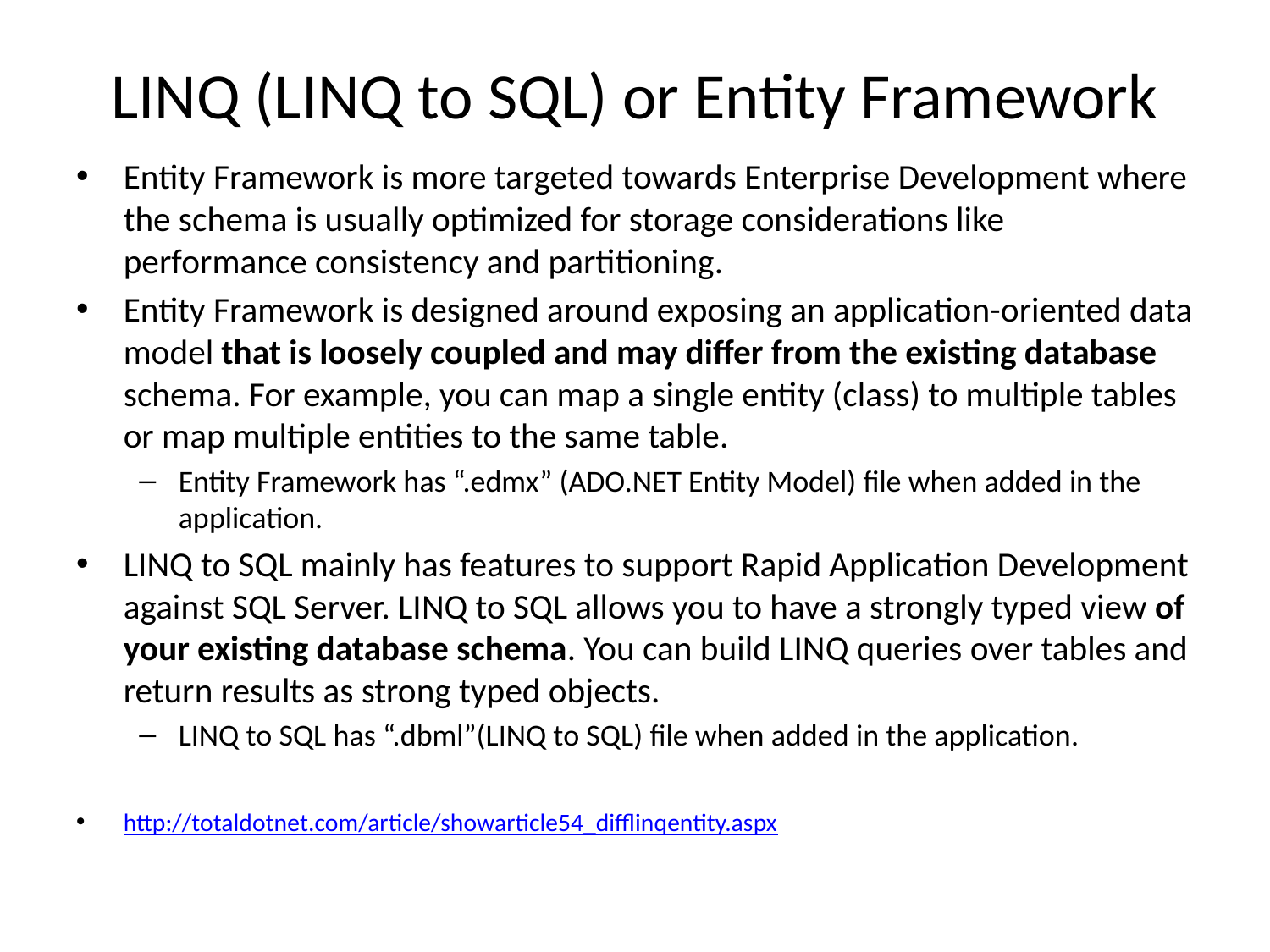

# LINQ (LINQ to SQL) or Entity Framework
Entity Framework is more targeted towards Enterprise Development where the schema is usually optimized for storage considerations like performance consistency and partitioning.
Entity Framework is designed around exposing an application-oriented data model that is loosely coupled and may differ from the existing database schema. For example, you can map a single entity (class) to multiple tables or map multiple entities to the same table.
Entity Framework has “.edmx” (ADO.NET Entity Model) file when added in the application.
LINQ to SQL mainly has features to support Rapid Application Development against SQL Server. LINQ to SQL allows you to have a strongly typed view of your existing database schema. You can build LINQ queries over tables and return results as strong typed objects.
LINQ to SQL has “.dbml”(LINQ to SQL) file when added in the application.

http://totaldotnet.com/article/showarticle54_difflinqentity.aspx